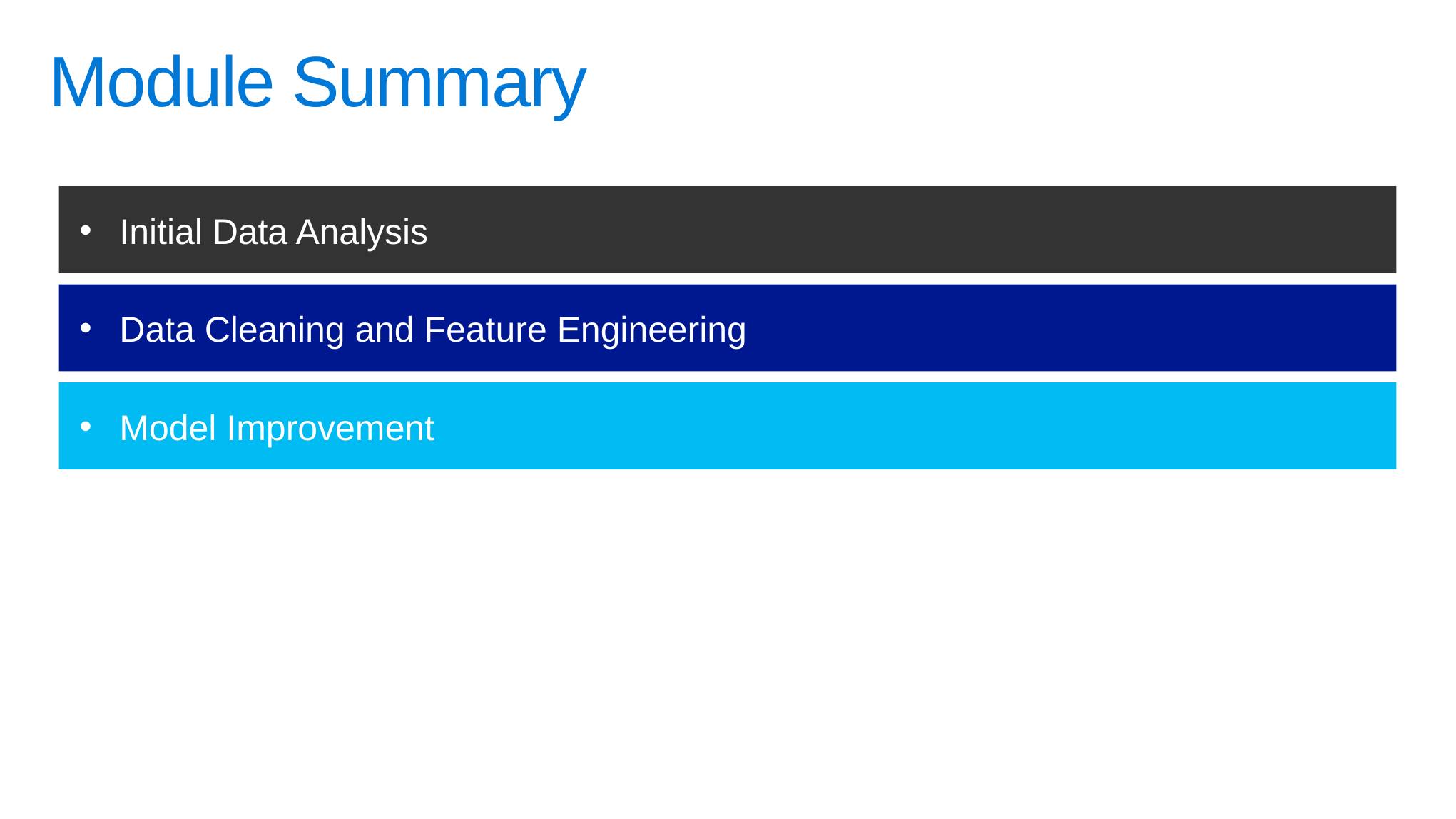

# Module Summary
Initial Data Analysis
Data Cleaning and Feature Engineering
Model Improvement